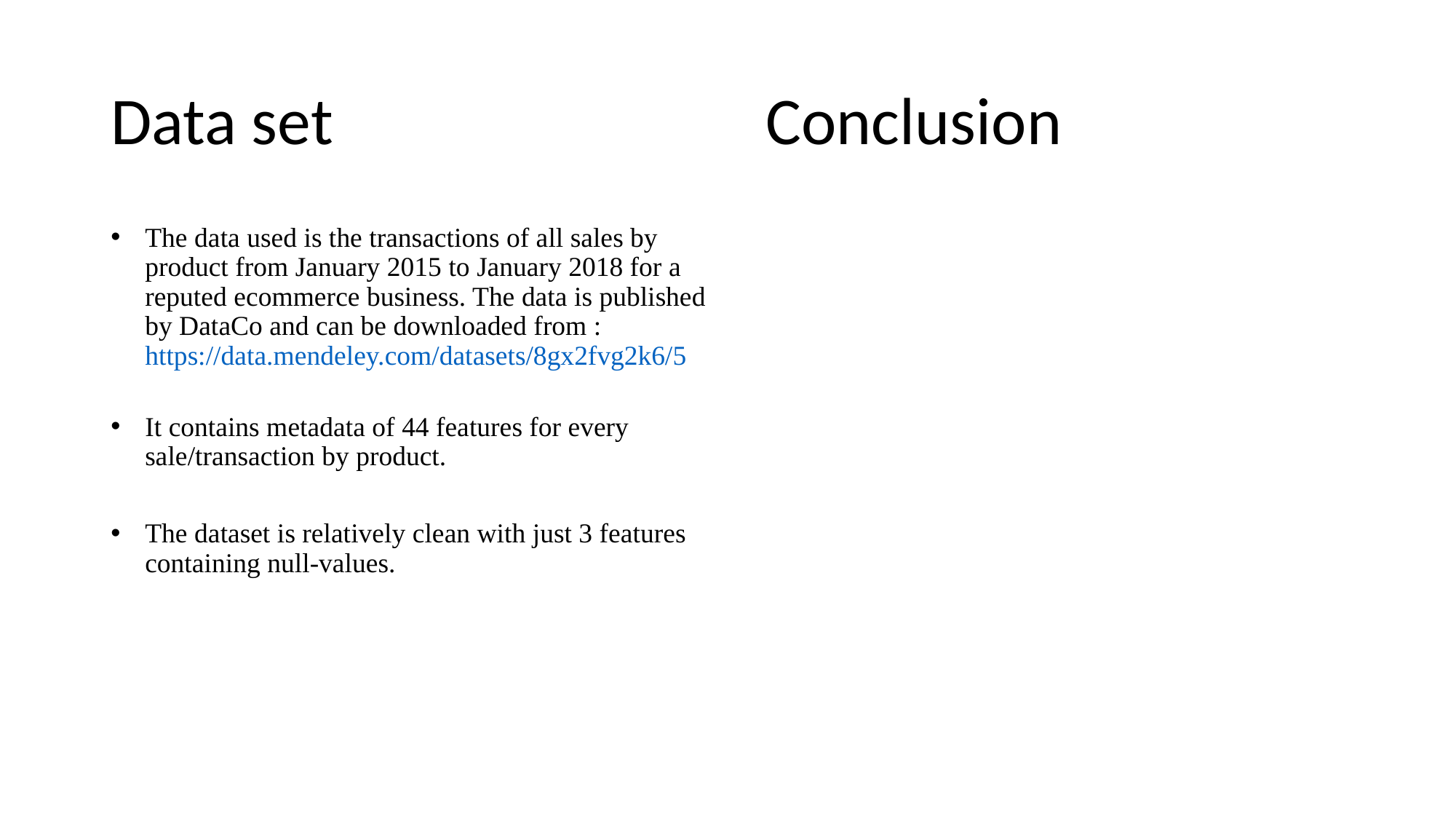

# Data set				Conclusion
The data used is the transactions of all sales by product from January 2015 to January 2018 for a reputed ecommerce business. The data is published by DataCo and can be downloaded from :  https://data.mendeley.com/datasets/8gx2fvg2k6/5
It contains metadata of 44 features for every sale/transaction by product.

The dataset is relatively clean with just 3 features containing null-values.